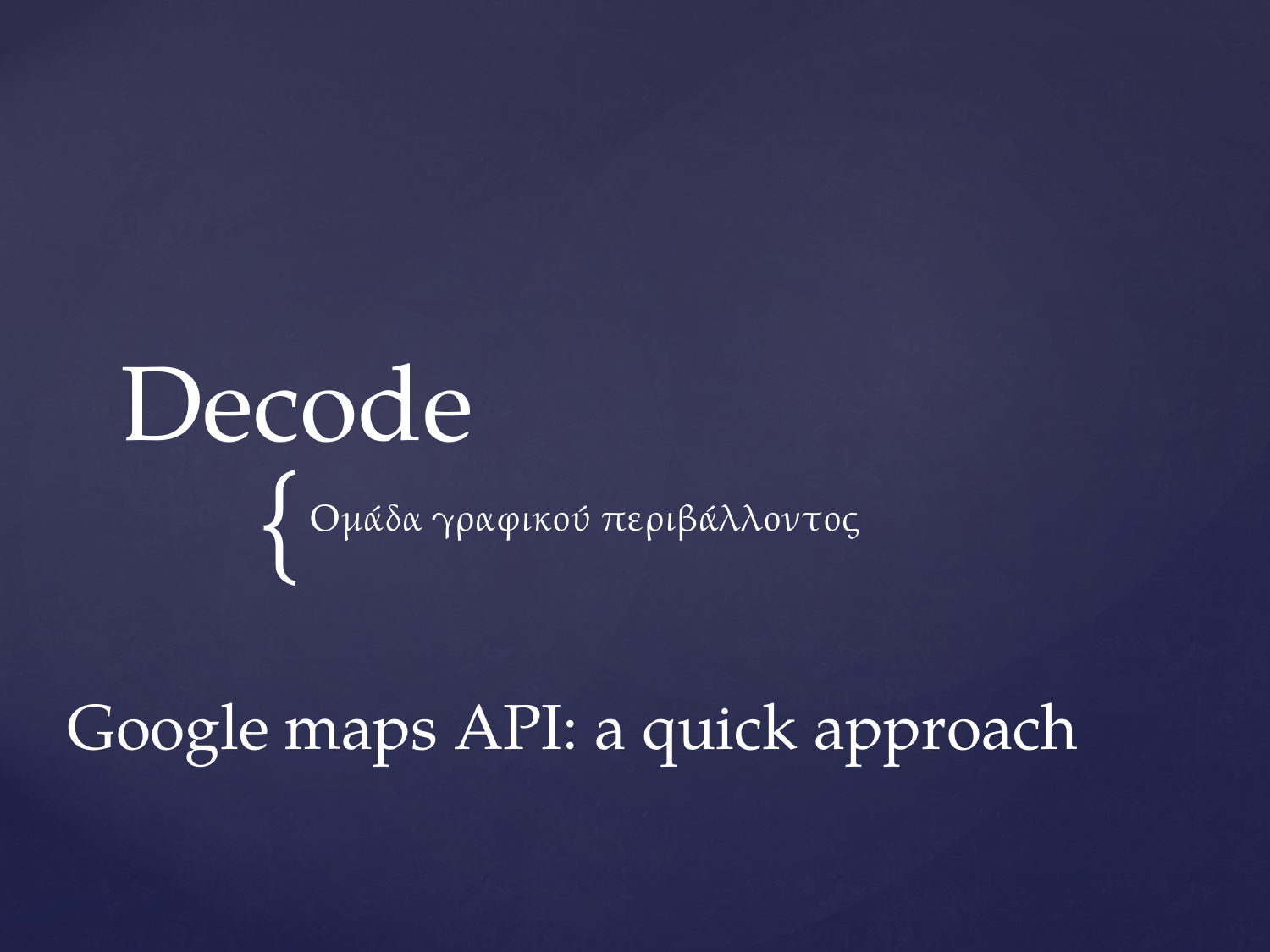

# Decode
Ομάδα γραφικού περιβάλλοντος
Google maps API: a quick approach